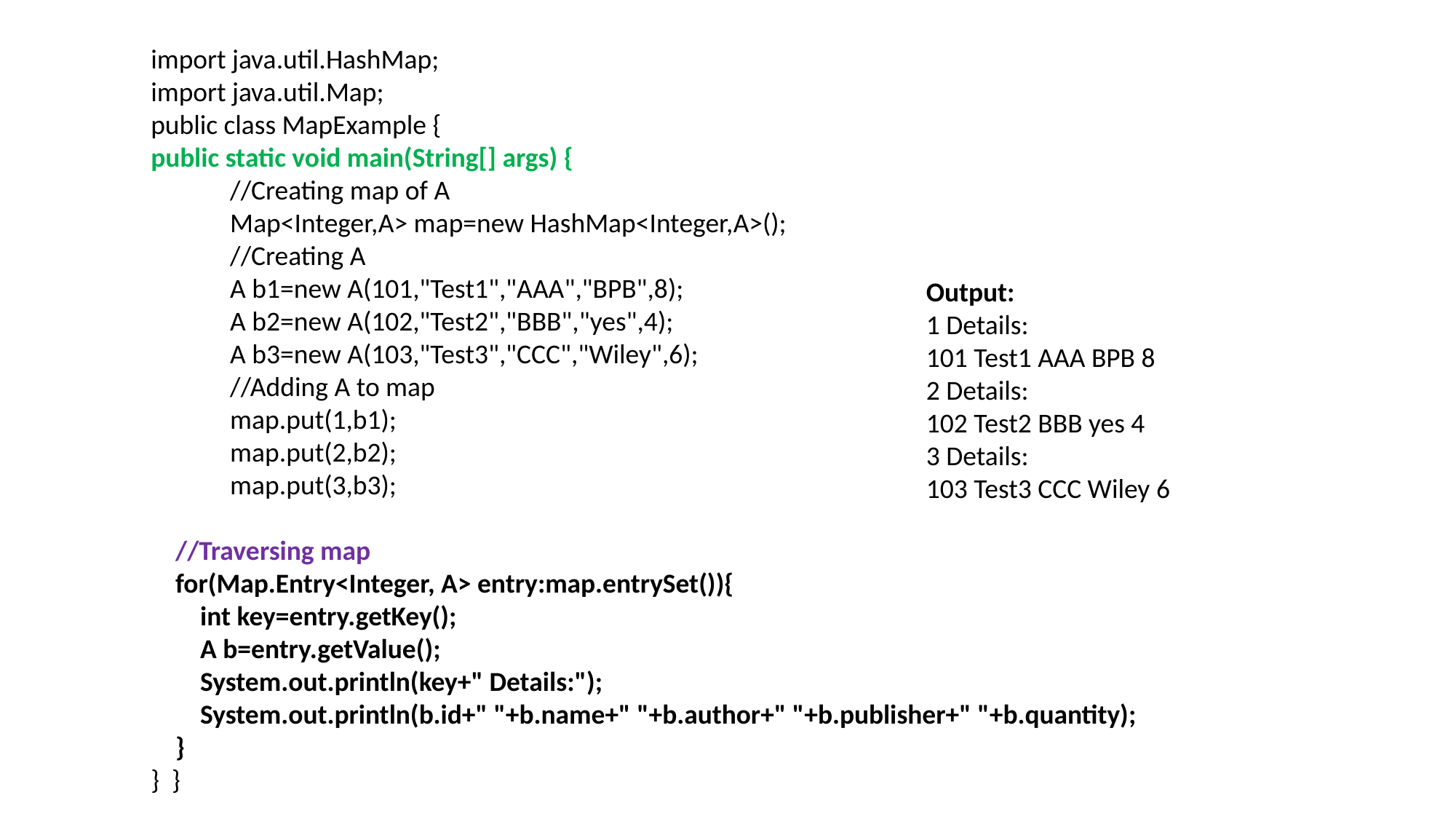

import java.util.HashMap;
import java.util.Map;
public class MapExample {
public static void main(String[] args) {
    //Creating map of A
    Map<Integer,A> map=new HashMap<Integer,A>();
    //Creating A
    A b1=new A(101,"Test1","AAA","BPB",8);
    A b2=new A(102,"Test2","BBB","yes",4);
    A b3=new A(103,"Test3","CCC","Wiley",6);
    //Adding A to map
    map.put(1,b1);
    map.put(2,b2);
    map.put(3,b3);

    //Traversing map
    for(Map.Entry<Integer, A> entry:map.entrySet()){
        int key=entry.getKey();
        A b=entry.getValue();
        System.out.println(key+" Details:");
        System.out.println(b.id+" "+b.name+" "+b.author+" "+b.publisher+" "+b.quantity);
    }
}  }

Output:
1 Details:
101 Test1 AAA BPB 8
2 Details:
102 Test2 BBB yes 4
3 Details:
103 Test3 CCC Wiley 6